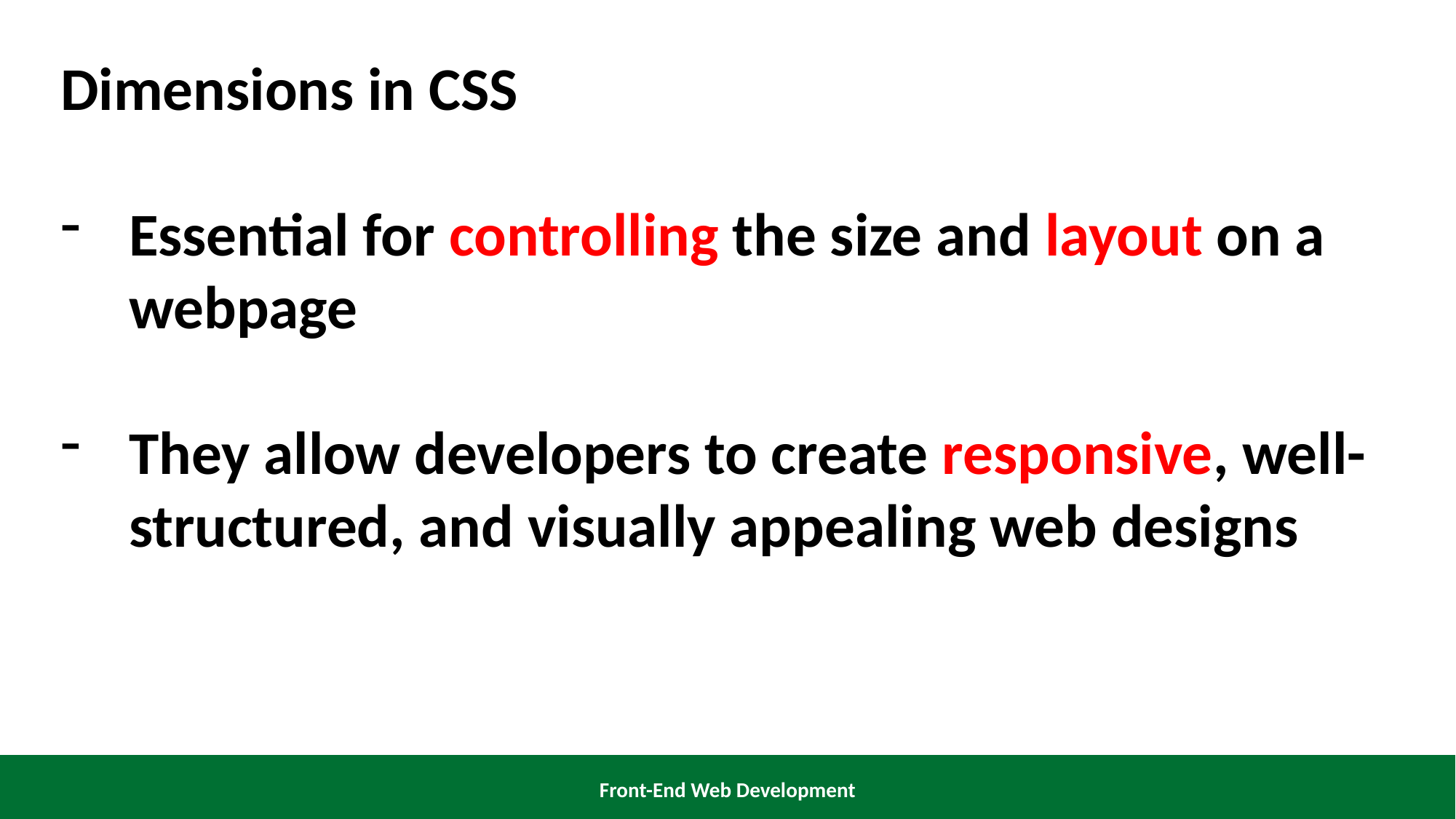

Dimensions in CSS

Essential for controlling the size and layout on a webpage

They allow developers to create responsive, well-structured, and visually appealing web designs